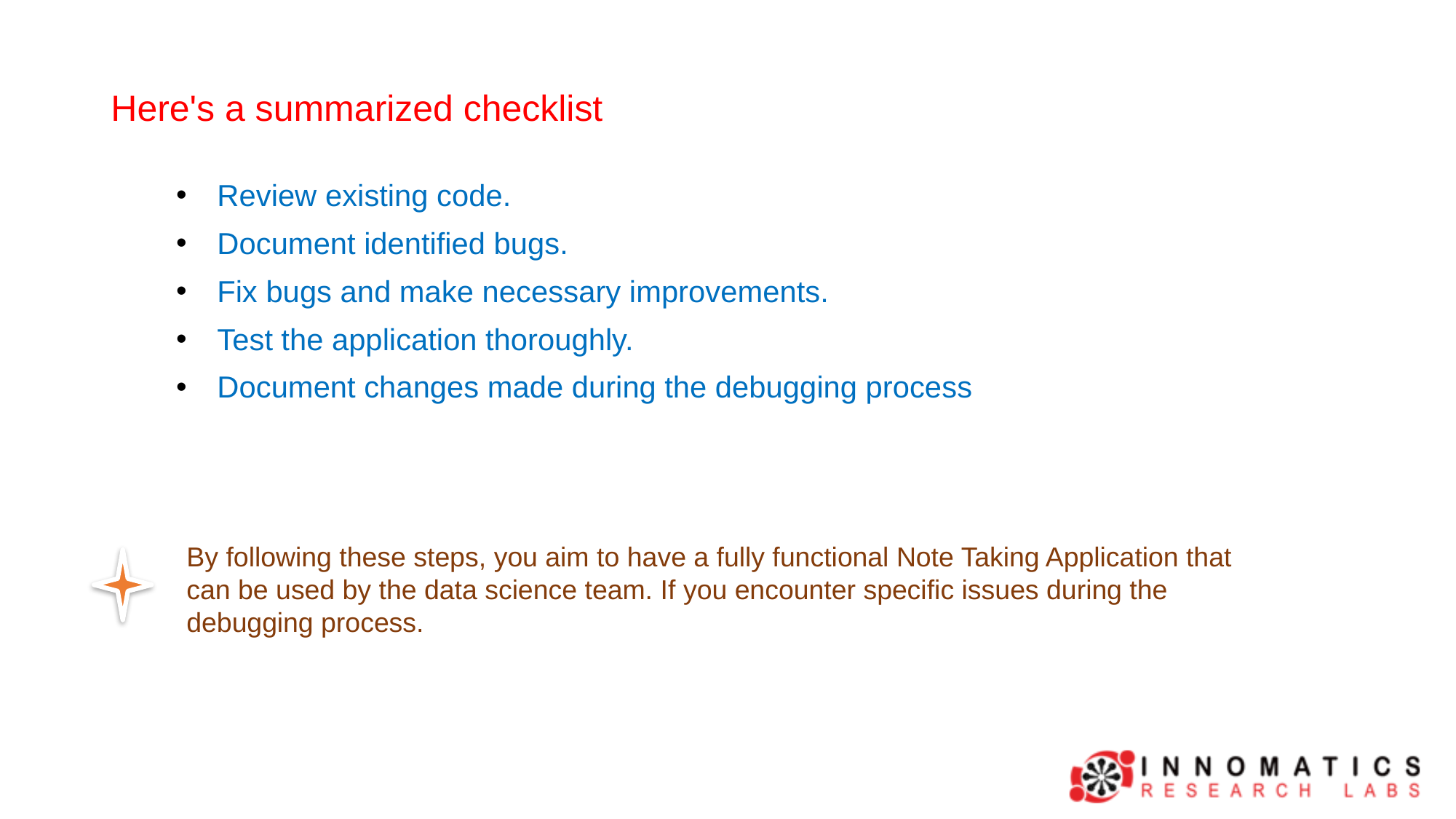

# Here's a summarized checklist
Review existing code.
Document identified bugs.
Fix bugs and make necessary improvements.
Test the application thoroughly.
Document changes made during the debugging process
By following these steps, you aim to have a fully functional Note Taking Application that can be used by the data science team. If you encounter specific issues during the debugging process.